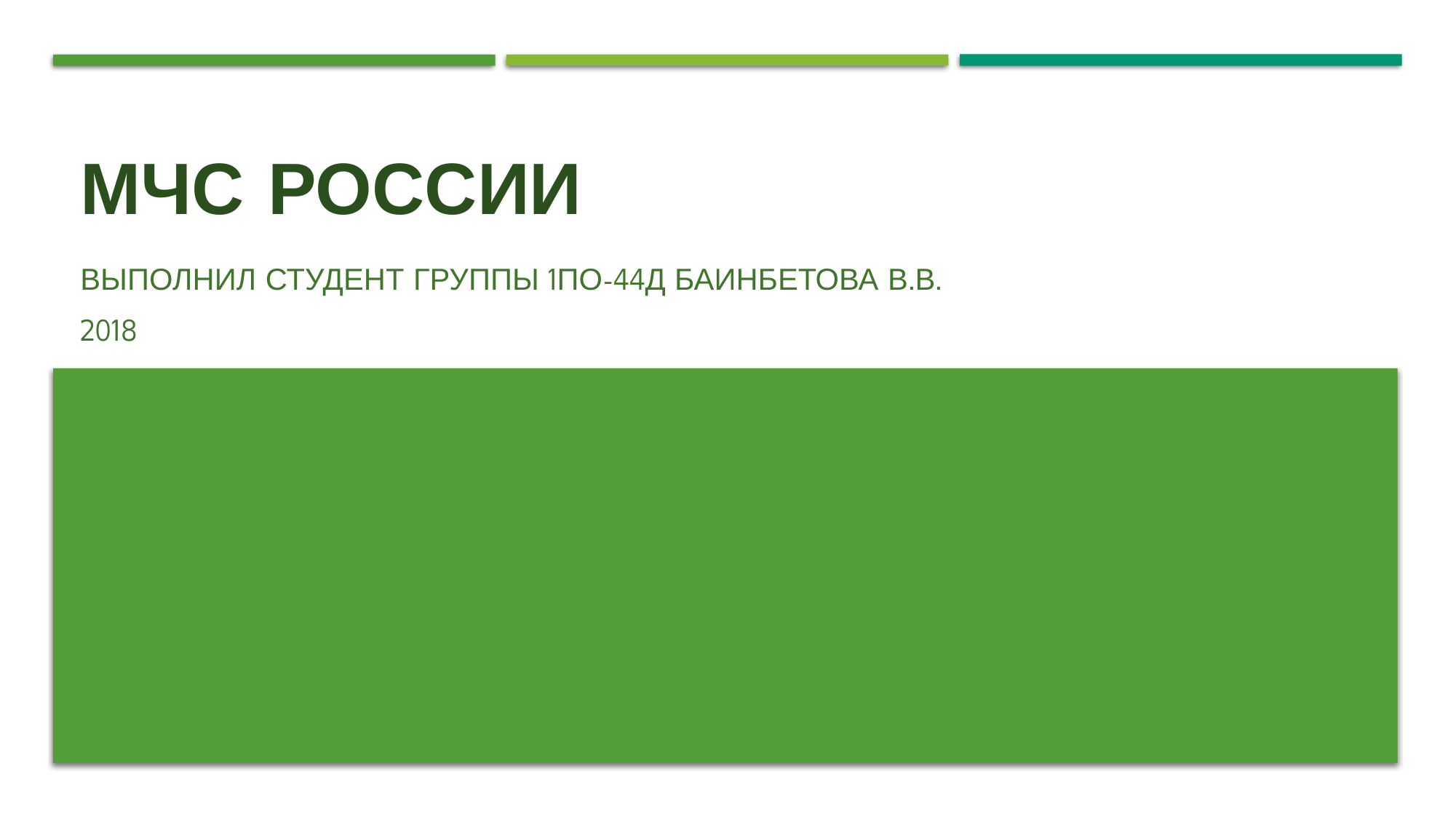

# МЧС России
Выполнил студент группы 1по-44д Баинбетова В.В.
2018